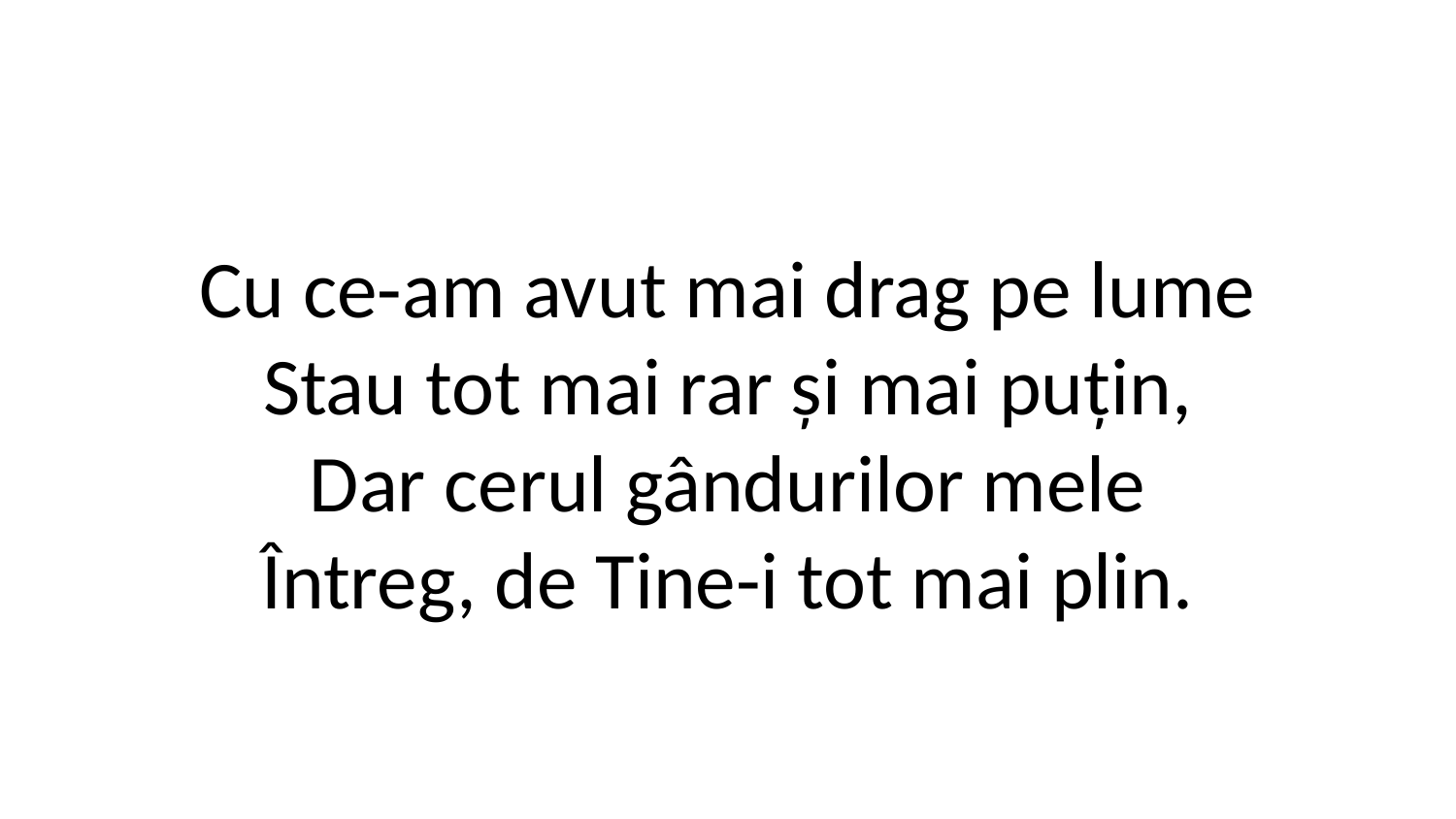

Cu ce-am avut mai drag pe lume
Stau tot mai rar și mai puțin,
Dar cerul gândurilor mele
Întreg, de Tine-i tot mai plin.